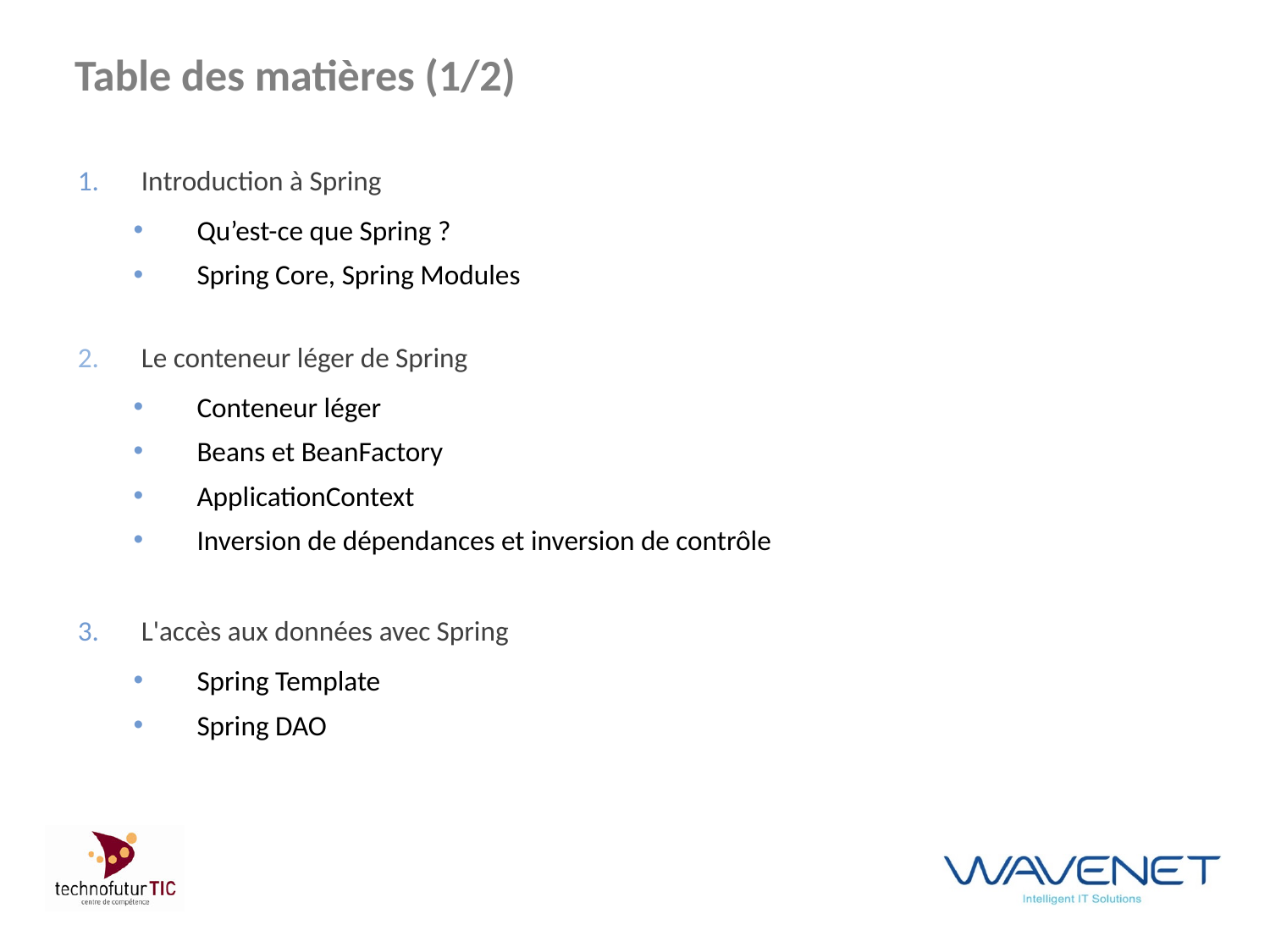

# Table des matières (1/2)
Introduction à Spring
Qu’est-ce que Spring ?
Spring Core, Spring Modules

Le conteneur léger de Spring
Conteneur léger
Beans et BeanFactory
ApplicationContext
Inversion de dépendances et inversion de contrôle

L'accès aux données avec Spring
Spring Template
Spring DAO